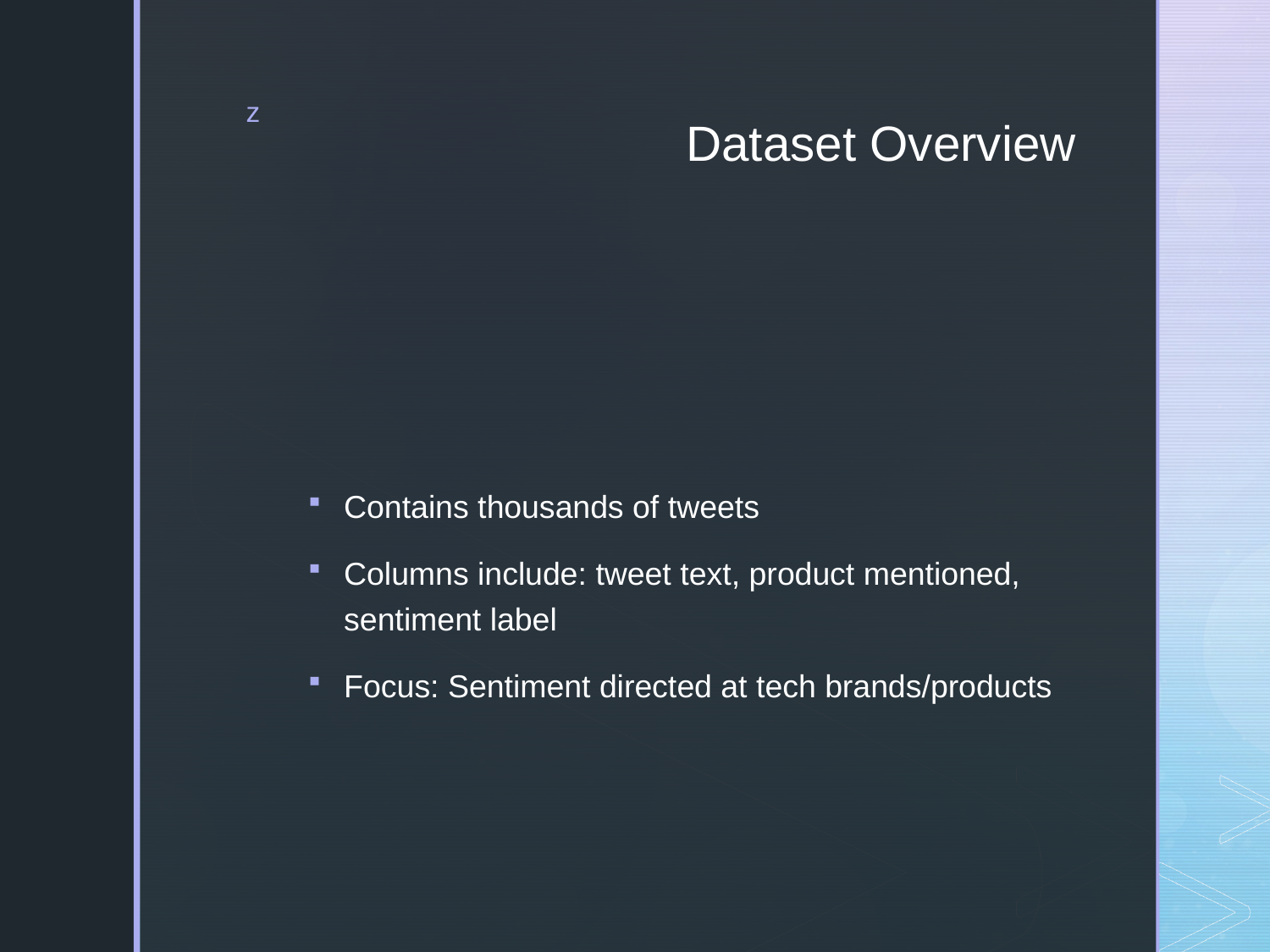

# Dataset Overview

Contains thousands of tweets
Columns include: tweet text, product mentioned, sentiment label
Focus: Sentiment directed at tech brands/products